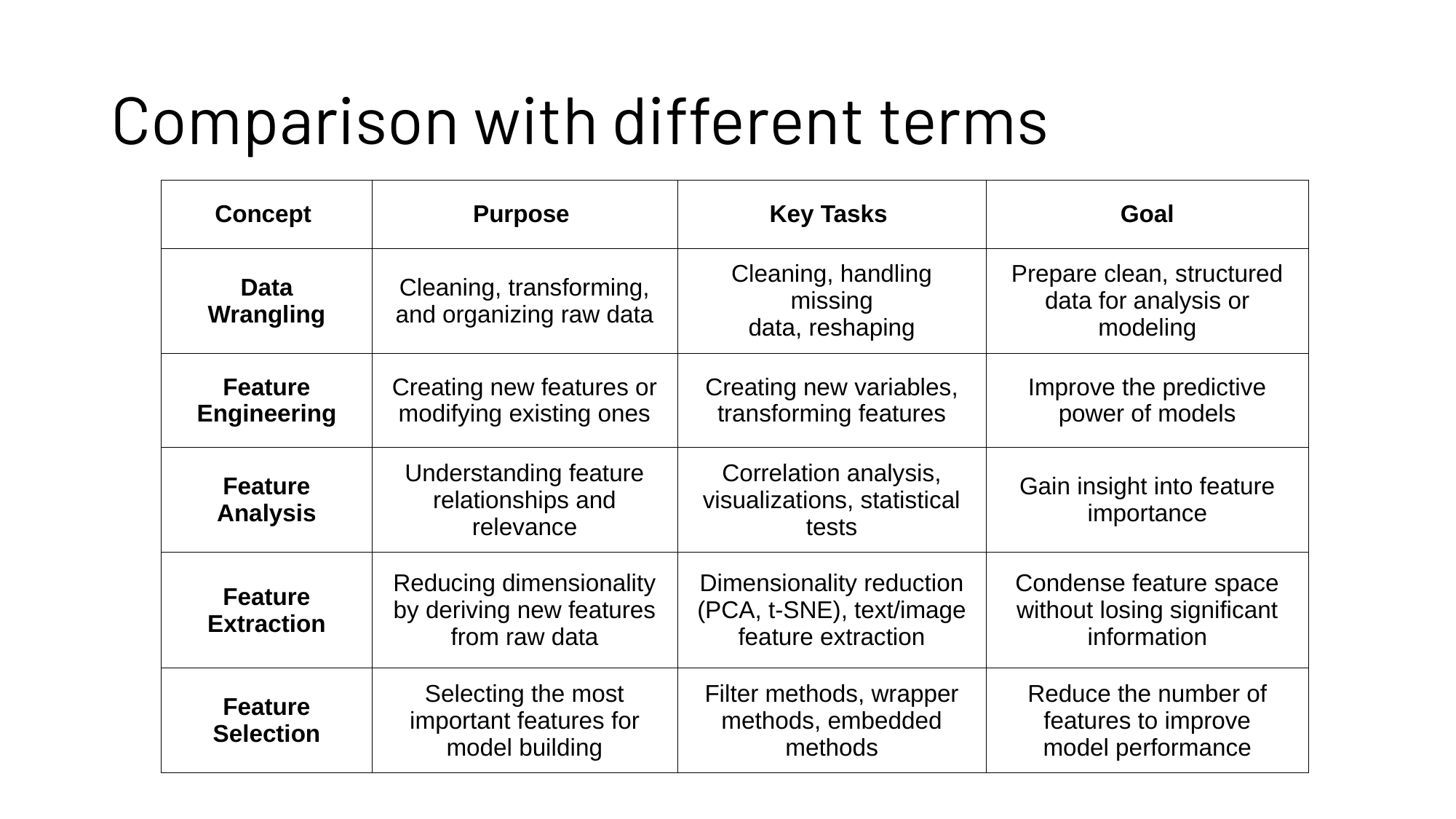

# Comparison with different terms
| Concept | Purpose | Key Tasks | Goal |
| --- | --- | --- | --- |
| Data Wrangling | Cleaning, transforming, and organizing raw data | Cleaning, handling missing data, reshaping | Prepare clean, structured data for analysis or modeling |
| Feature Engineering | Creating new features or modifying existing ones | Creating new variables, transforming features | Improve the predictive power of models |
| Feature Analysis | Understanding feature relationships and relevance | Correlation analysis, visualizations, statistical tests | Gain insight into feature importance |
| Feature Extraction | Reducing dimensionality by deriving new features from raw data | Dimensionality reduction (PCA, t-SNE), text/image feature extraction | Condense feature space without losing significant information |
| Feature Selection | Selecting the most important features for model building | Filter methods, wrapper methods, embedded methods | Reduce the number of features to improve model performance |